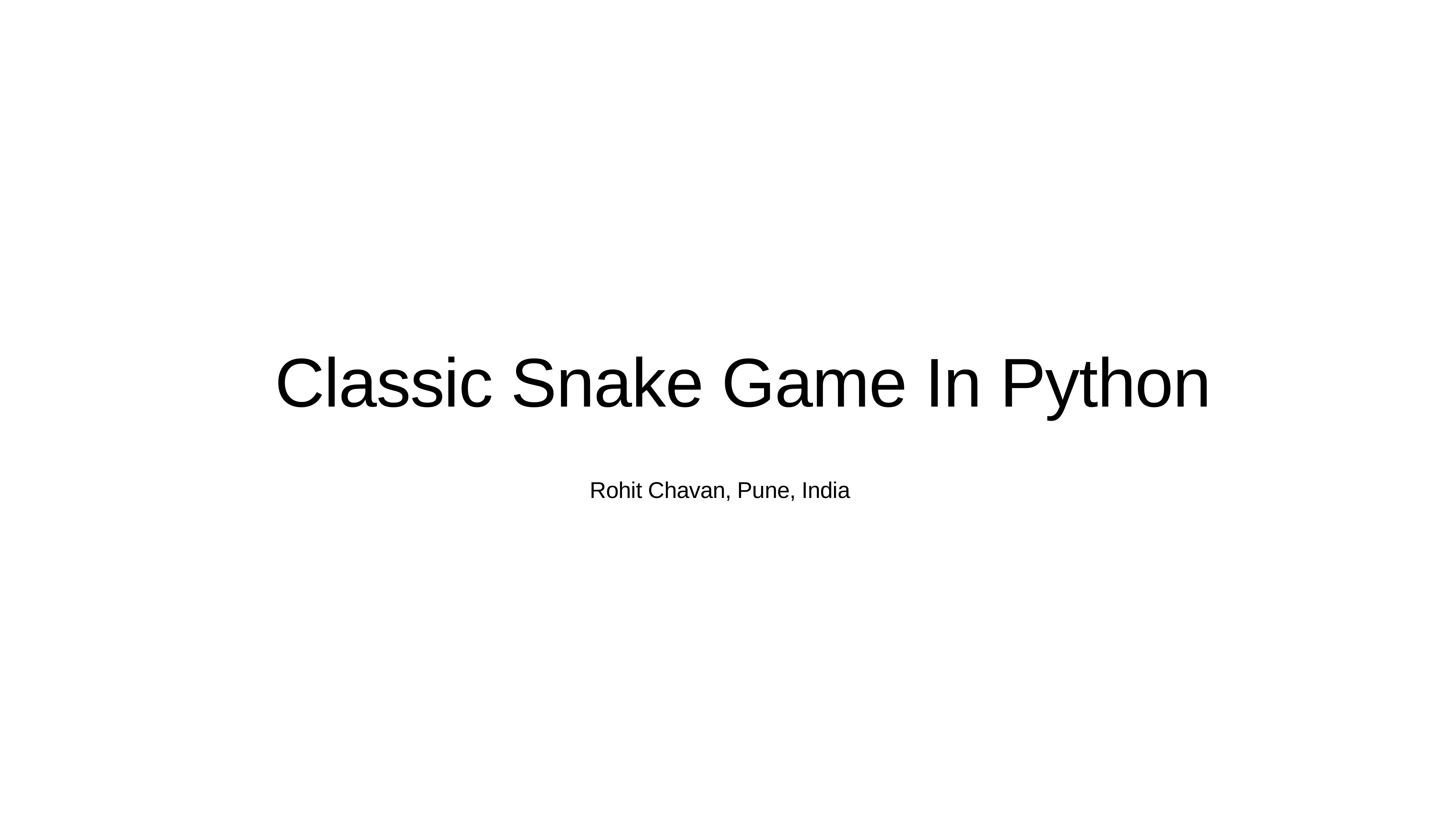

# Classic Snake Game In Python
Rohit Chavan, Pune, India